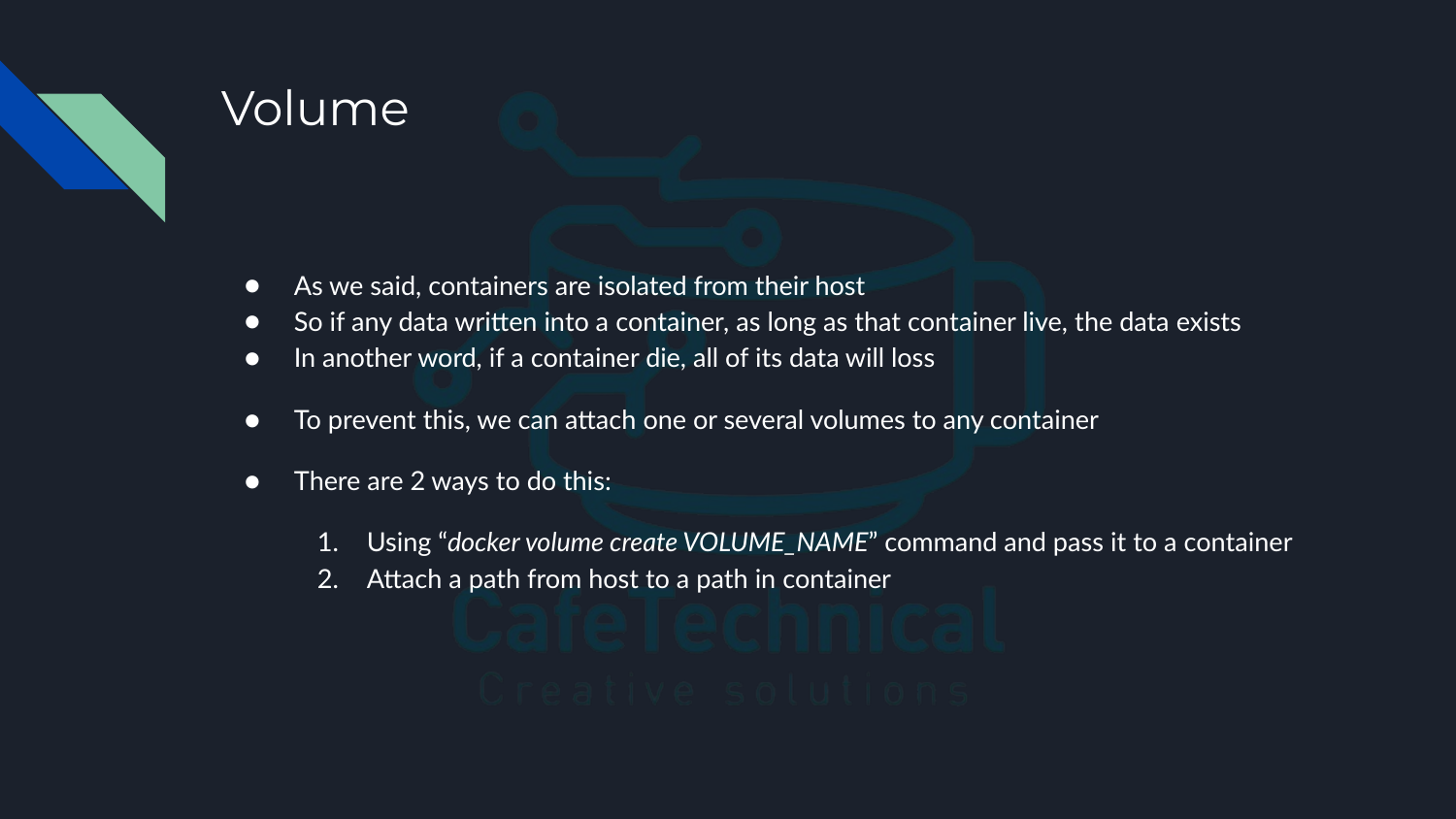

# Volume
As we said, containers are isolated from their host
So if any data written into a container, as long as that container live, the data exists
In another word, if a container die, all of its data will loss
To prevent this, we can attach one or several volumes to any container
There are 2 ways to do this:
Using “docker volume create VOLUME_NAME” command and pass it to a container
Attach a path from host to a path in container